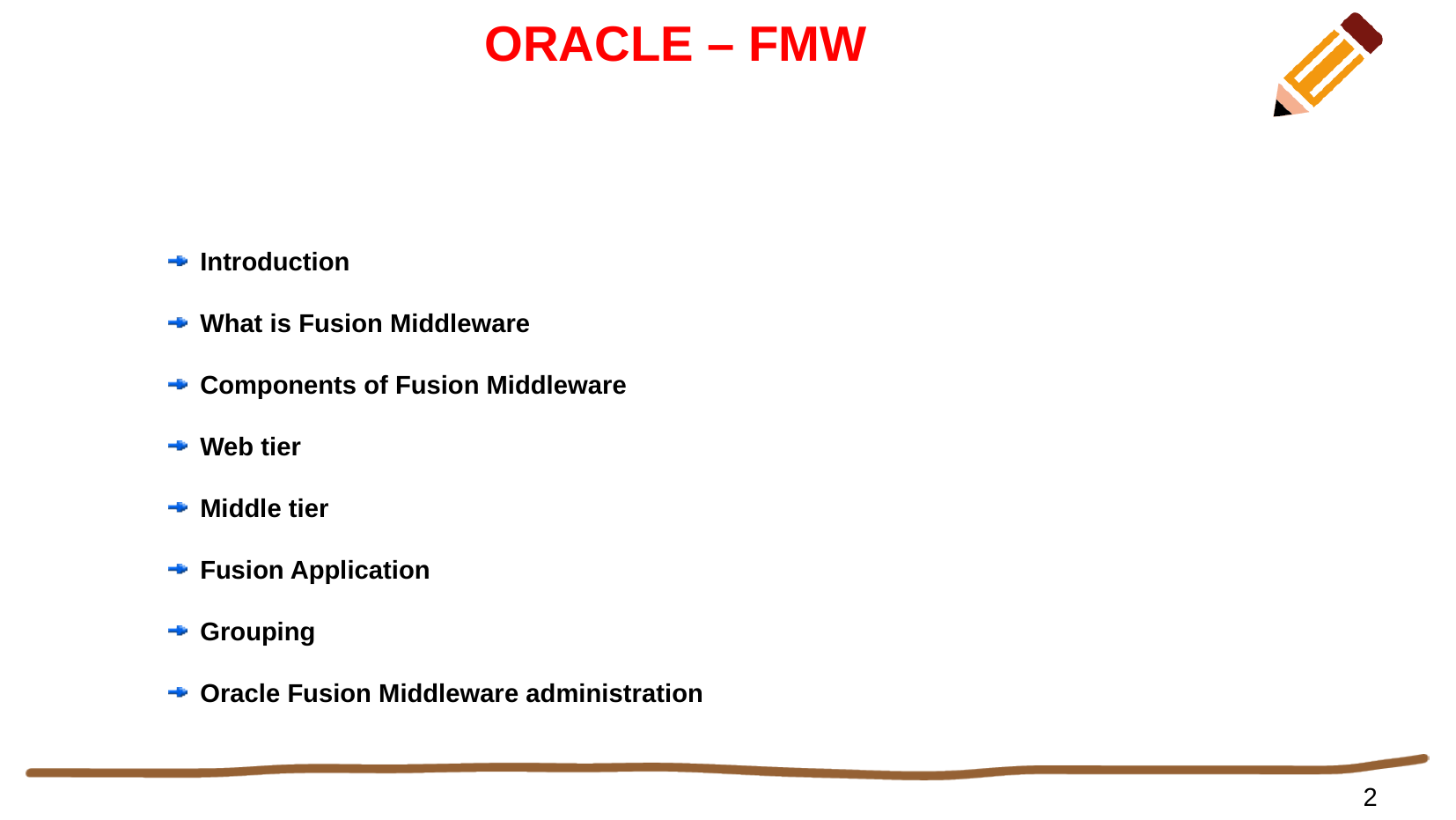

# ORACLE – FMW
Introduction
What is Fusion Middleware
Components of Fusion Middleware
Web tier
Middle tier
Fusion Application
Grouping
Oracle Fusion Middleware administration
2